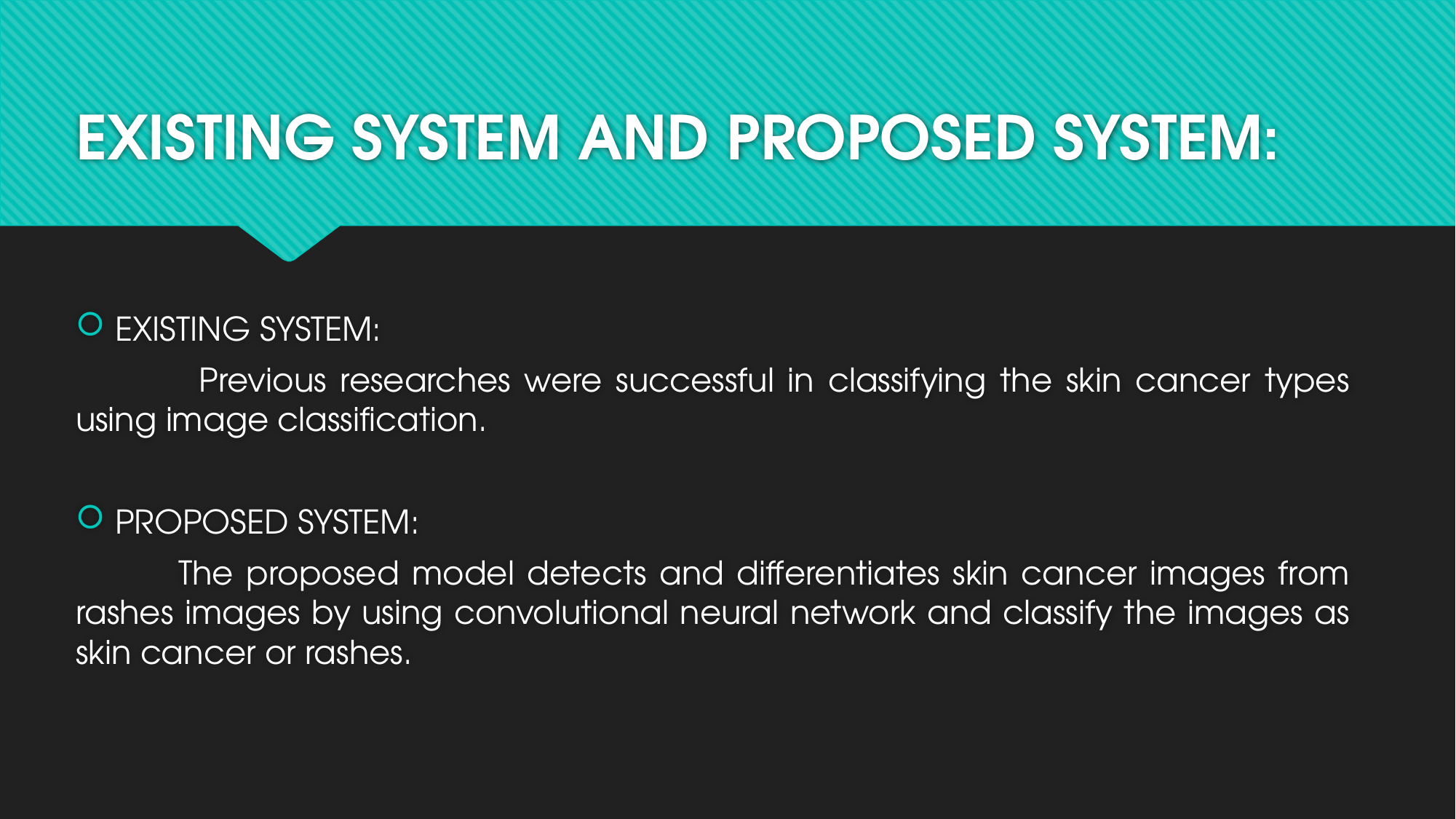

# EXISTING SYSTEM AND PROPOSED SYSTEM:
EXISTING SYSTEM:
         Previous researches were successful in classifying the skin cancer types using image classification.

PROPOSED SYSTEM:
        The proposed model detects and differentiates skin cancer images from rashes images by using convolutional neural network and classify the images as skin cancer or rashes.